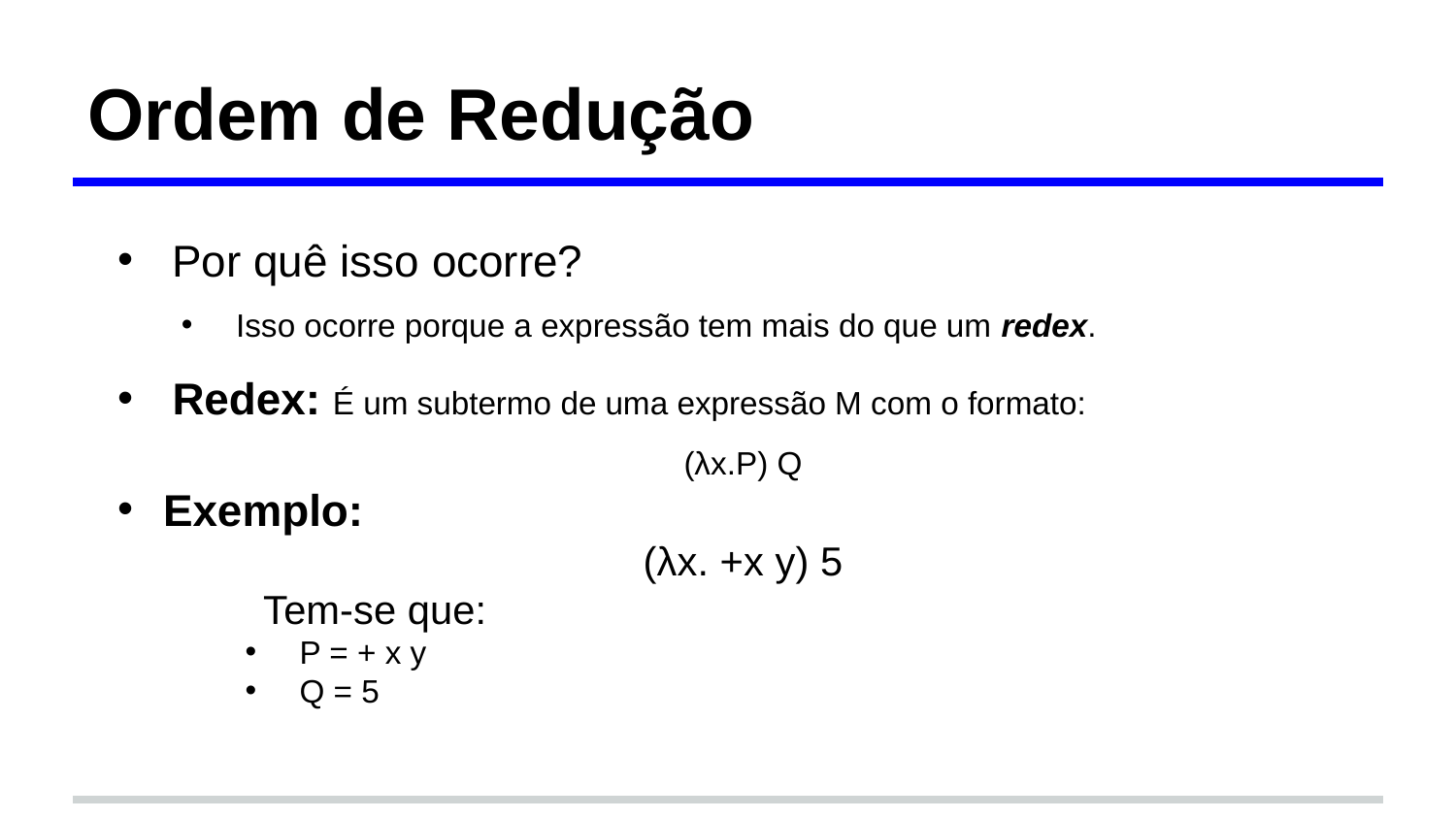

# Ordem de Redução
Por quê isso ocorre?
Isso ocorre porque a expressão tem mais do que um redex.
Redex: É um subtermo de uma expressão M com o formato:
(λx.P) Q
Exemplo:
(λx. +x y) 5
	Tem-se que:
P = + x y
Q = 5